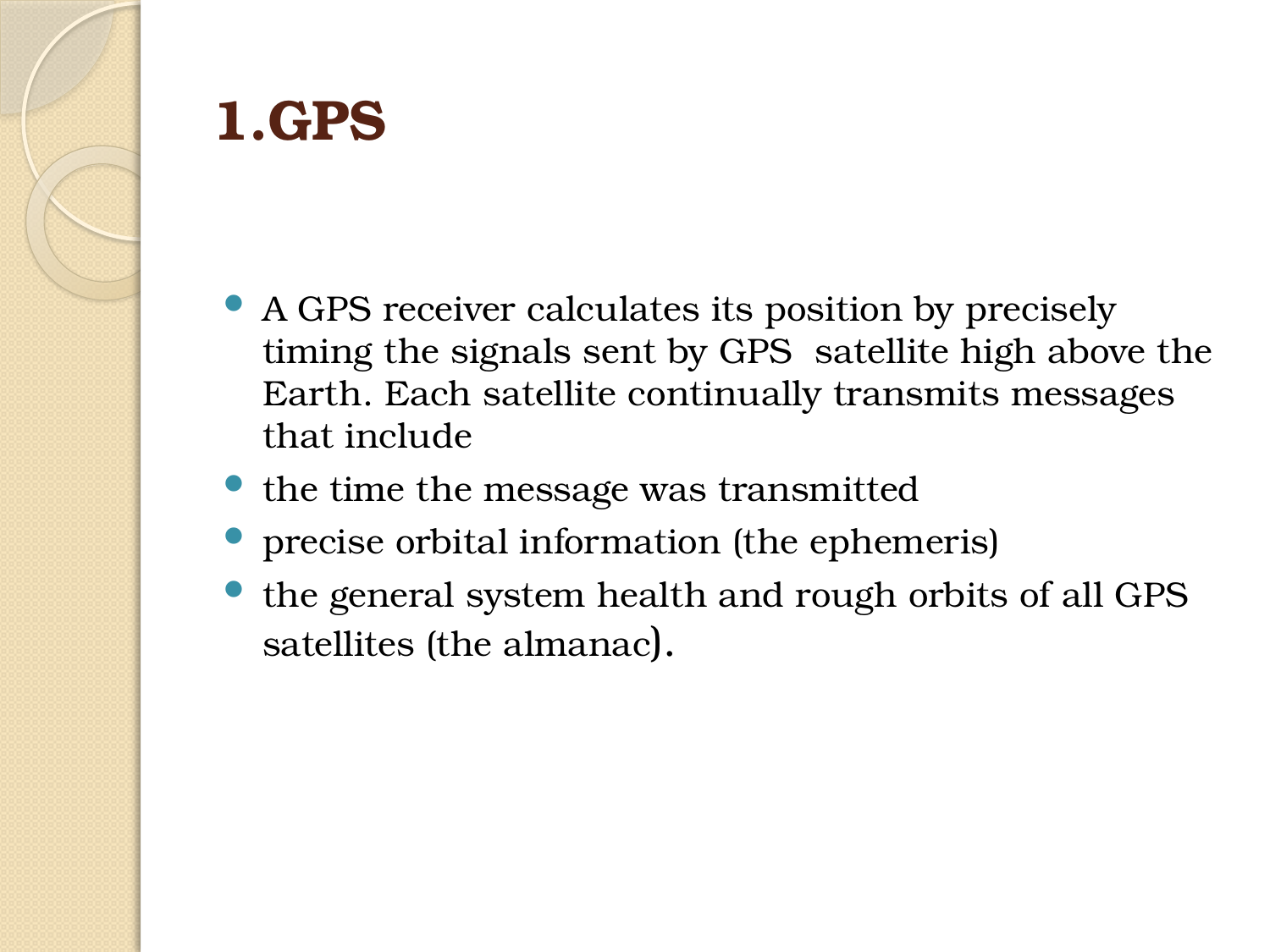

# 1.GPS

A GPS receiver calculates its position by precisely timing the signals sent by GPS  satellite high above the Earth. Each satellite continually transmits messages that include
the time the message was transmitted
precise orbital information (the ephemeris)
the general system health and rough orbits of all GPS satellites (the almanac).